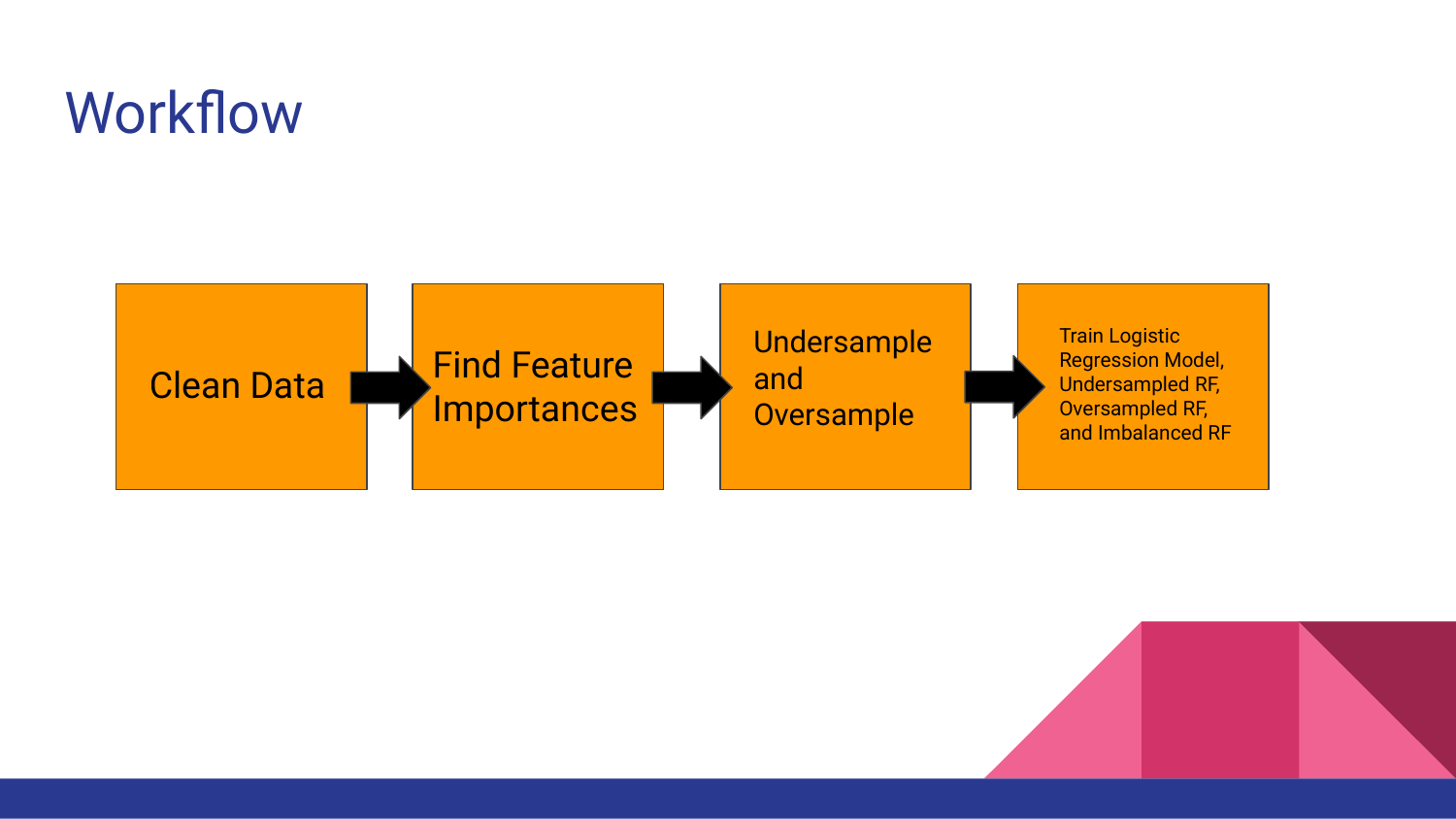

# Workflow

Undersample and Oversample
Train Logistic Regression Model, Undersampled RF, Oversampled RF, and Imbalanced RF
Find Feature Importances
Clean Data